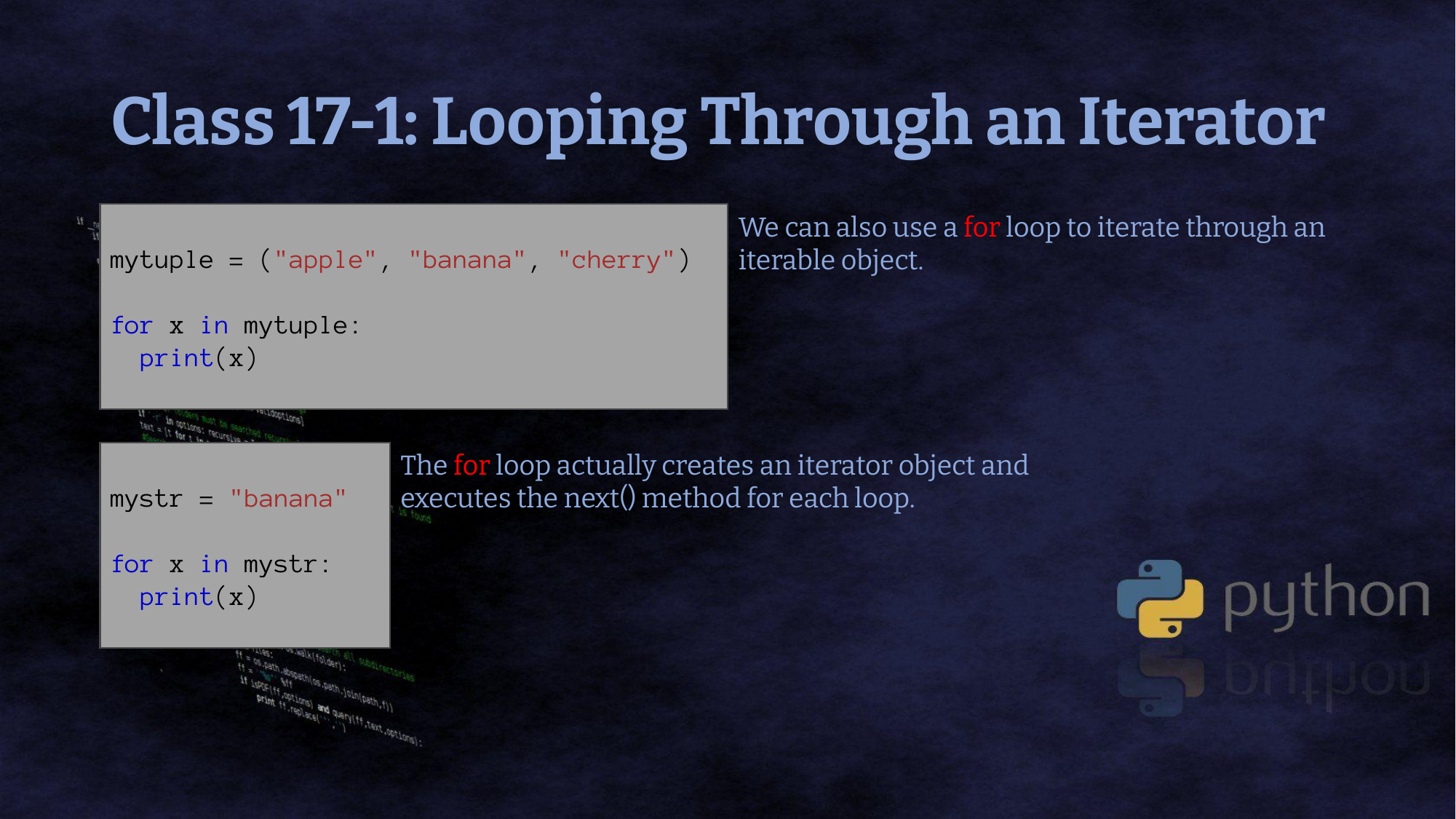

# Class 17-1: Looping Through an Iterator
mytuple = ("apple", "banana", "cherry")
for x in mytuple:
  print(x)
We can also use a for loop to iterate through an iterable object.
mystr = "banana"
for x in mystr:
  print(x)
The for loop actually creates an iterator object and executes the next() method for each loop.